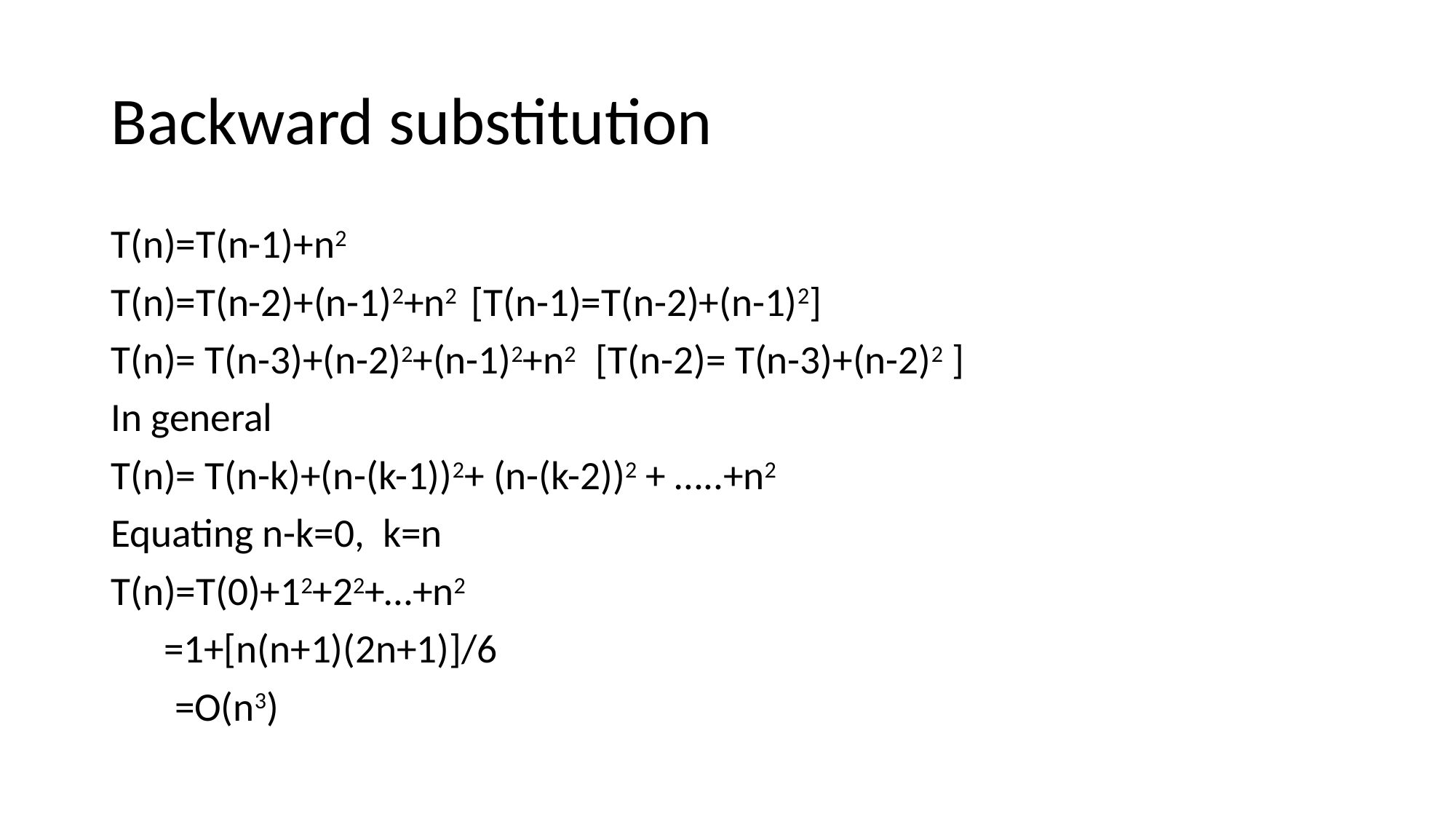

# Backward substitution
T(n)=T(n-1)+n2
T(n)=T(n-2)+(n-1)2+n2  [T(n-1)=T(n-2)+(n-1)2]
T(n)= T(n-3)+(n-2)2+(n-1)2+n2   [T(n-2)= T(n-3)+(n-2)2 ]
In general
T(n)= T(n-k)+(n-(k-1))2+ (n-(k-2))2 + …..+n2
Equating n-k=0,  k=n
T(n)=T(0)+12+22+…+n2
          =1+[n(n+1)(2n+1)]/6
       =O(n3)